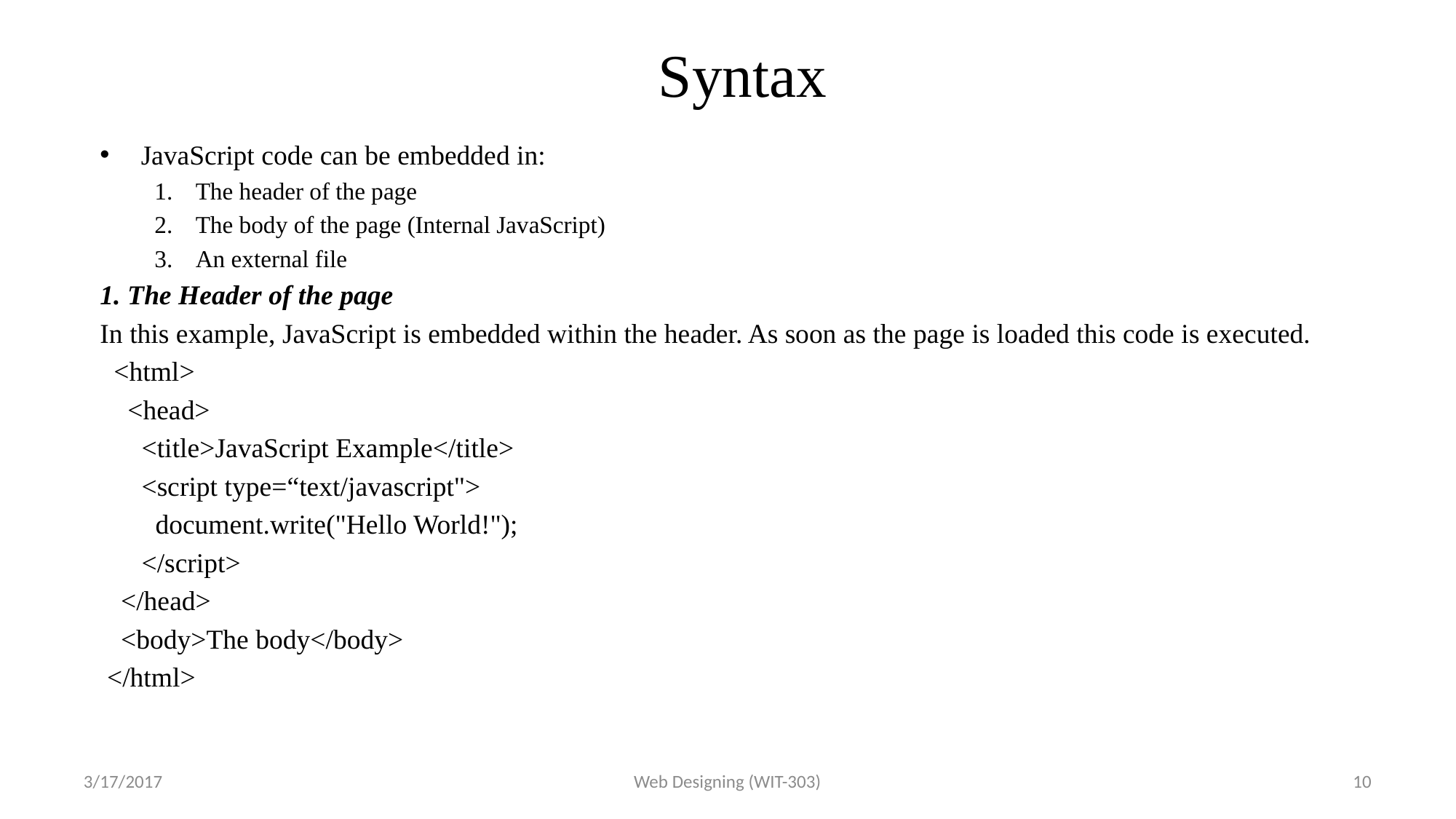

# Syntax
JavaScript code can be embedded in:
The header of the page
The body of the page (Internal JavaScript)
An external file
1. The Header of the page
In this example, JavaScript is embedded within the header. As soon as the page is loaded this code is executed.
  <html>
    <head>
      <title>JavaScript Example</title>
      <script type=“text/javascript">
        document.write("Hello World!");
      </script>
   </head>
   <body>The body</body>
 </html>
3/17/2017
Web Designing (WIT-303)
10